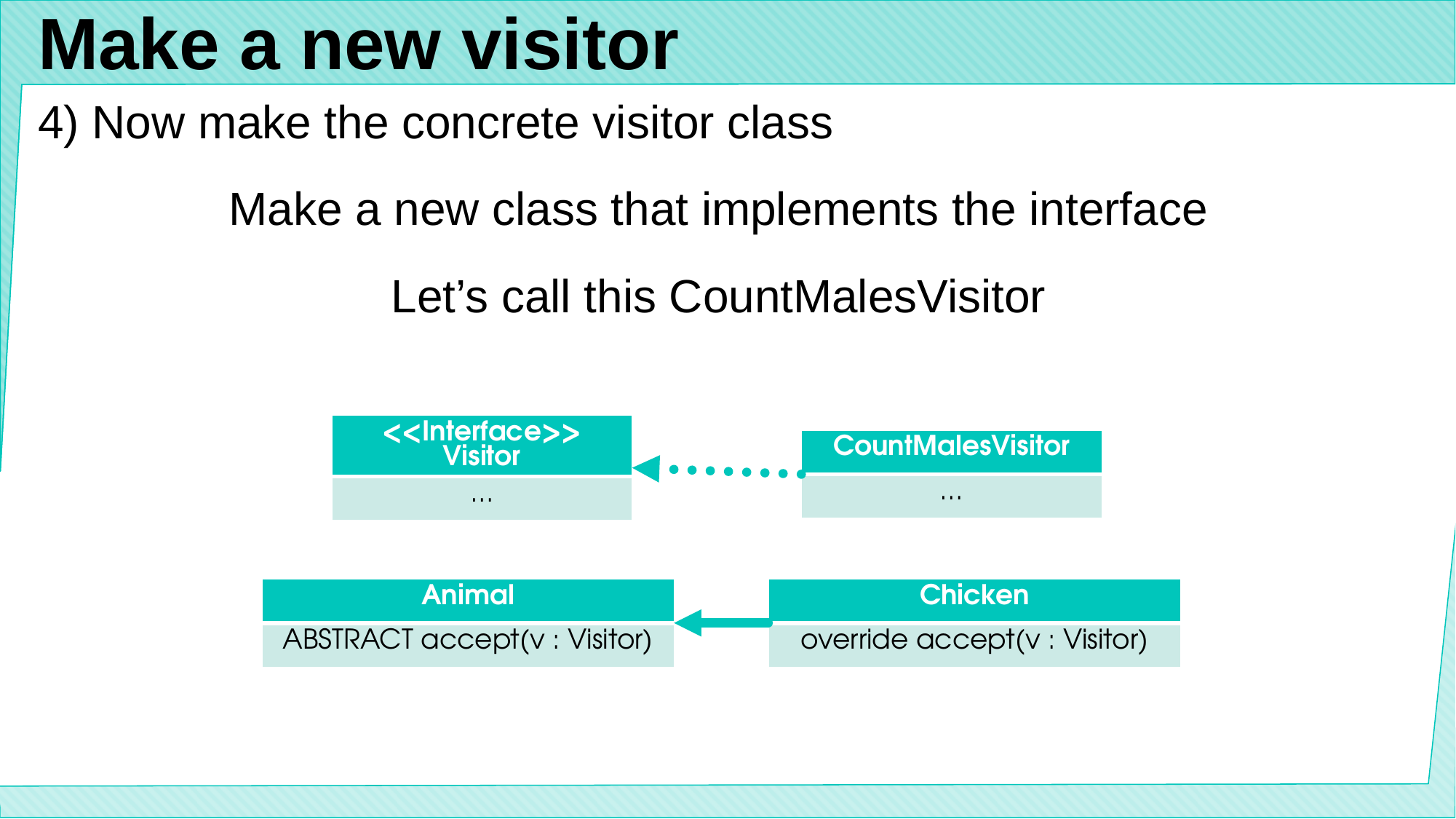

# Make a new visitor
4) Now make the concrete visitor class
Make a new class that implements the interface
Let’s call this CountMalesVisitor

| <<Interface>> Visitor |
| --- |
| … |
| CountMalesVisitor |
| --- |
| … |
| Animal |
| --- |
| ABSTRACT accept(v : Visitor) |
| Chicken |
| --- |
| override accept(v : Visitor) |